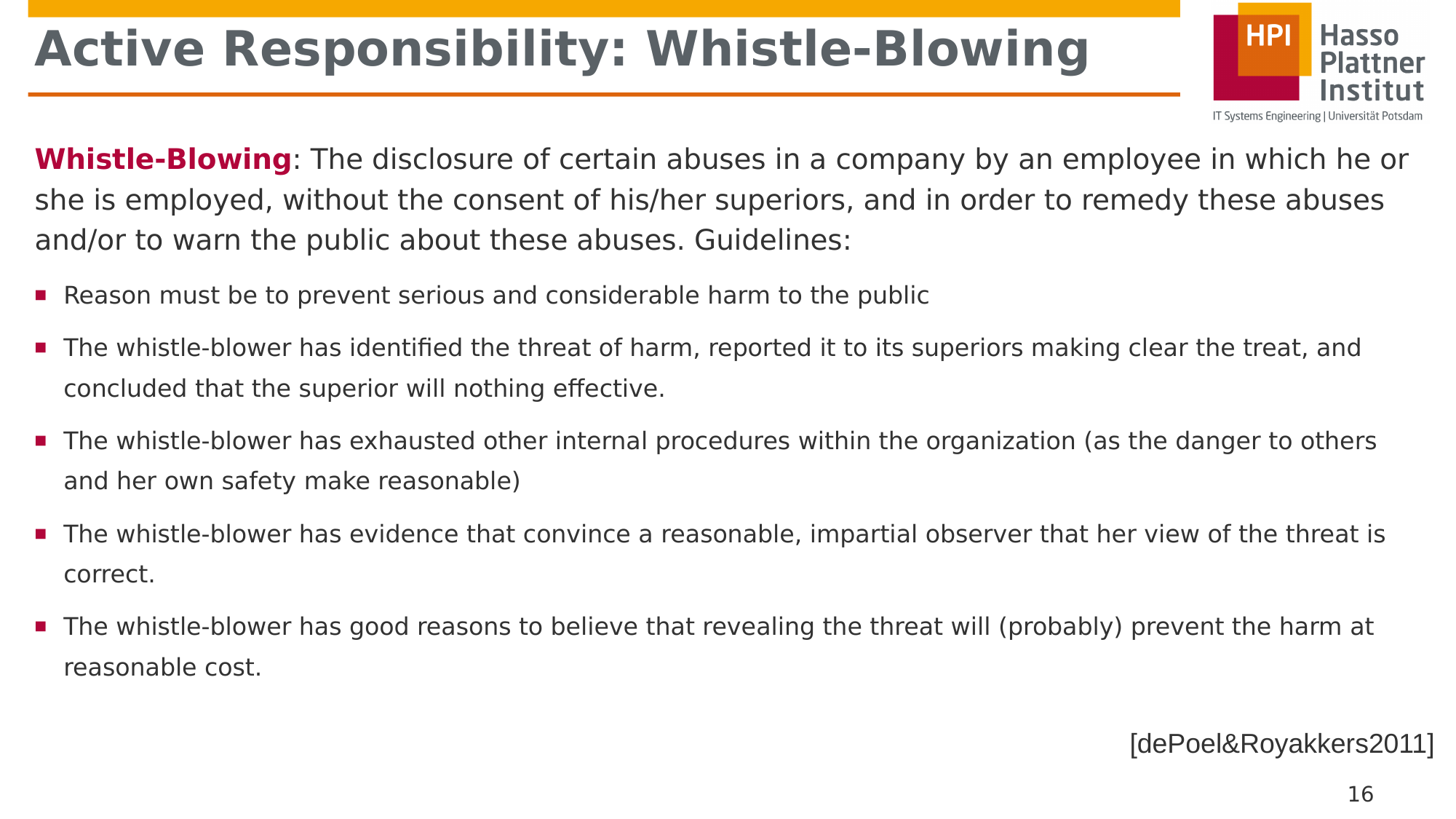

# Active Responsibility: Whistle-Blowing
Whistle-Blowing: The disclosure of certain abuses in a company by an employee in which he or she is employed, without the consent of his/her superiors, and in order to remedy these abuses and/or to warn the public about these abuses. Guidelines:
Reason must be to prevent serious and considerable harm to the public
The whistle-blower has identified the threat of harm, reported it to its superiors making clear the treat, and concluded that the superior will nothing effective.
The whistle-blower has exhausted other internal procedures within the organization (as the danger to others and her own safety make reasonable)
The whistle-blower has evidence that convince a reasonable, impartial observer that her view of the threat is correct.
The whistle-blower has good reasons to believe that revealing the threat will (probably) prevent the harm at reasonable cost.
[dePoel&Royakkers2011]
16